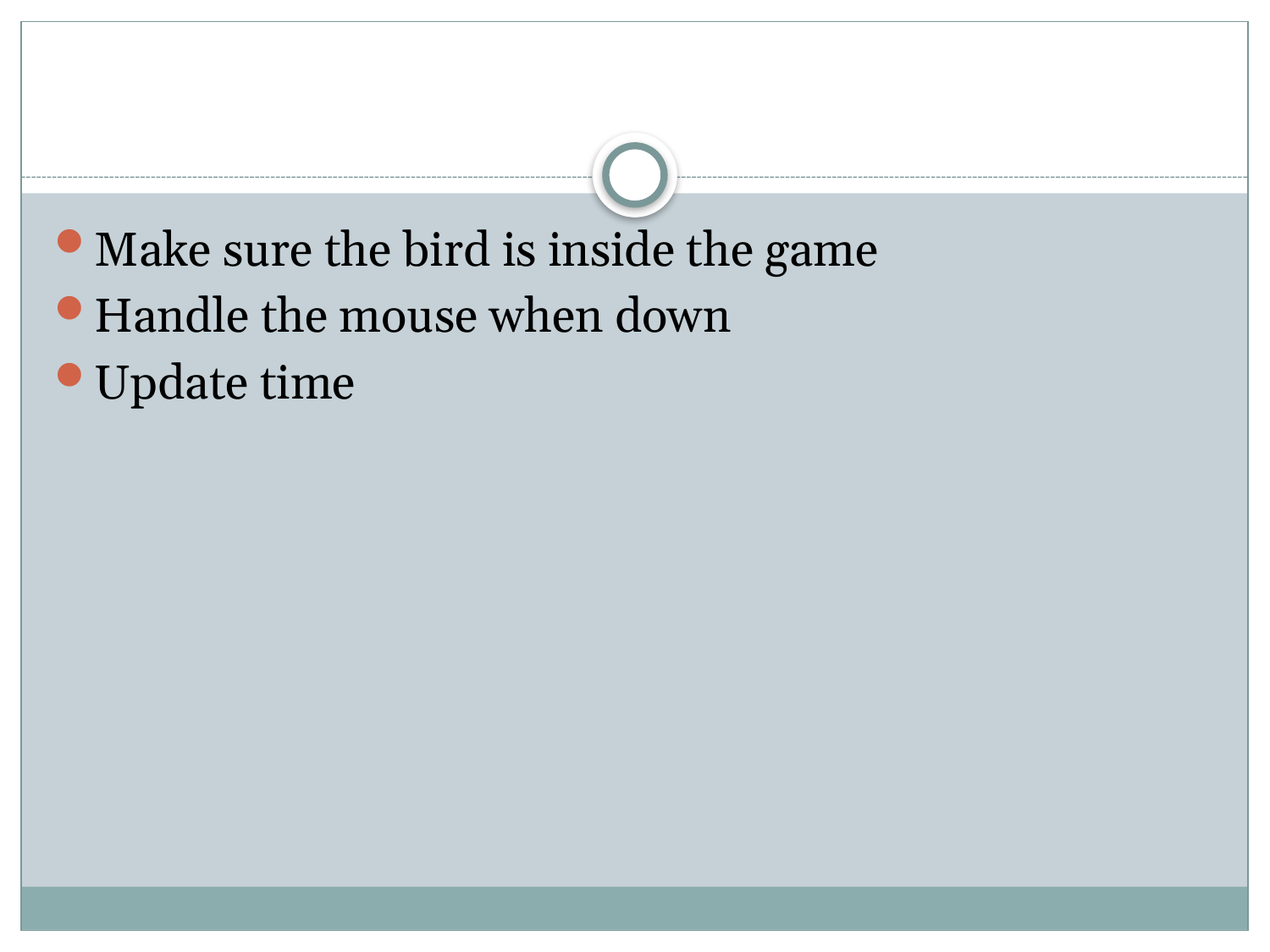

Make sure the bird is inside the game
Handle the mouse when down
Update time